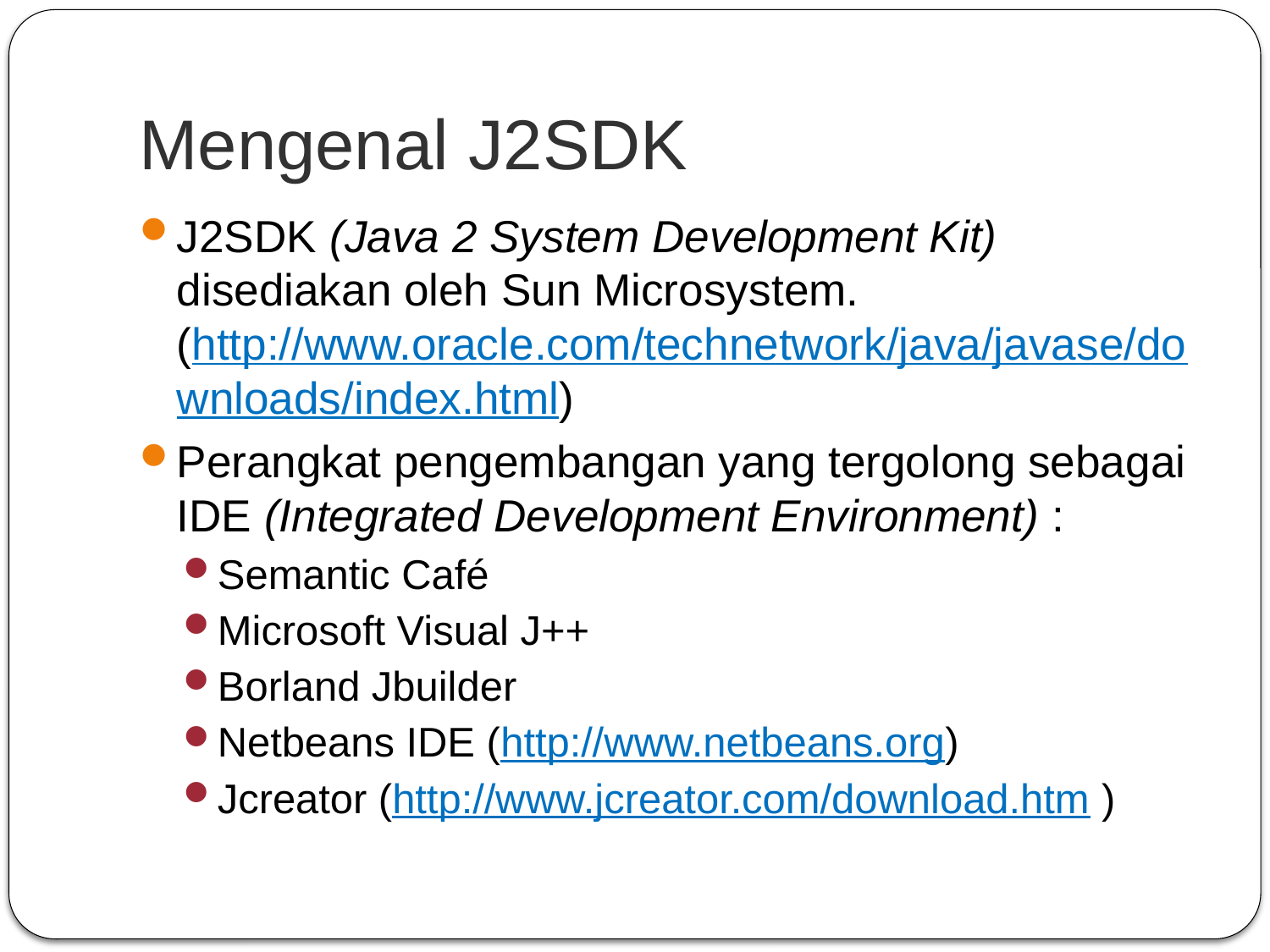

# Mengenal J2SDK
J2SDK (Java 2 System Development Kit) disediakan oleh Sun Microsystem. (http://www.oracle.com/technetwork/java/javase/downloads/index.html)
Perangkat pengembangan yang tergolong sebagai IDE (Integrated Development Environment) :
Semantic Café
Microsoft Visual J++
Borland Jbuilder
Netbeans IDE (http://www.netbeans.org)
Jcreator (http://www.jcreator.com/download.htm )